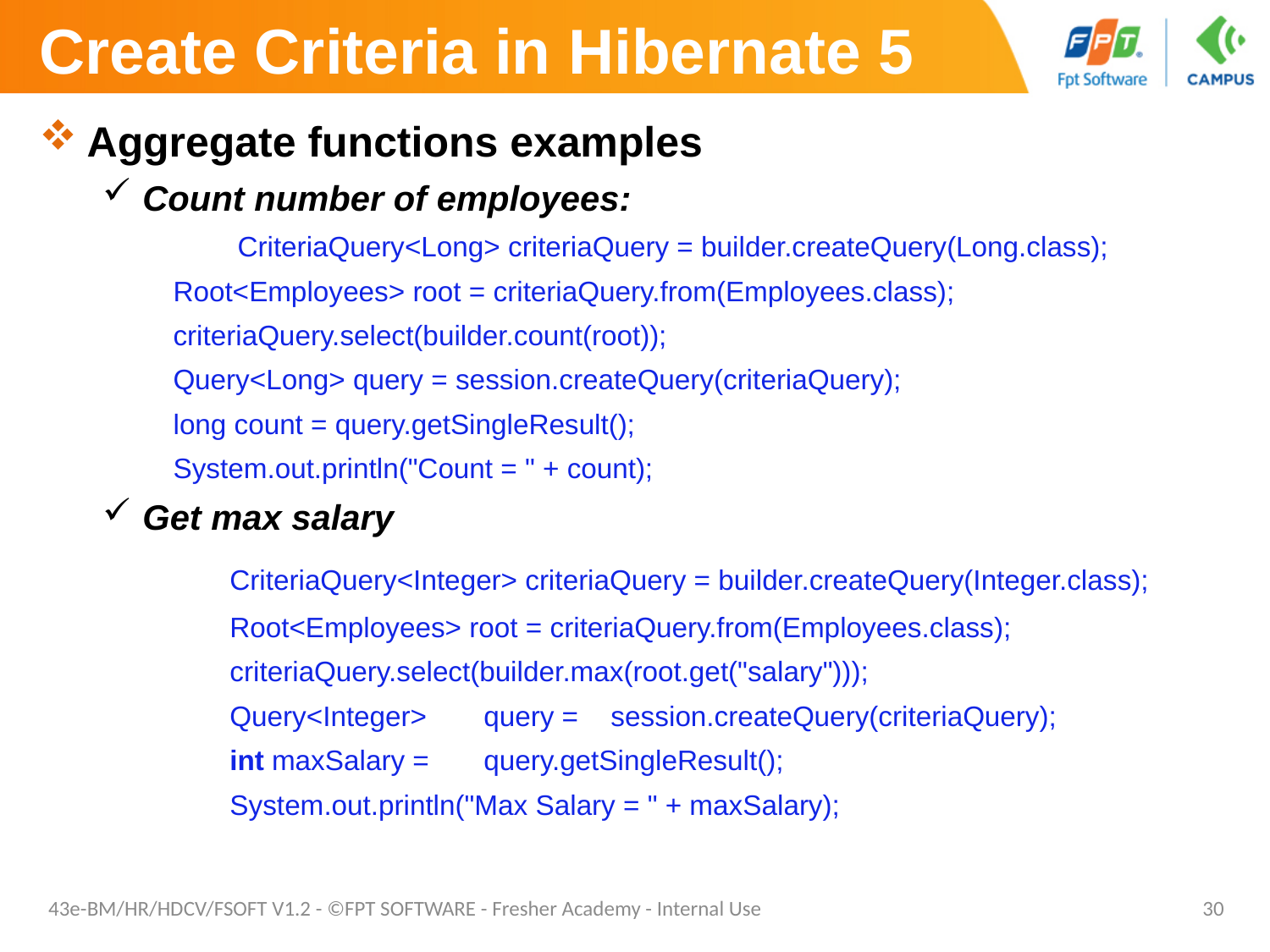

# Create Criteria in Hibernate 5
Aggregate functions examples
Count number of employees:
	 CriteriaQuery<Long> criteriaQuery = builder.createQuery(Long.class);
         Root<Employees> root = criteriaQuery.from(Employees.class);
         criteriaQuery.select(builder.count(root));
         Query<Long> query = session.createQuery(criteriaQuery);
         long count = query.getSingleResult();
         System.out.println("Count = " + count);
Get max salary
	CriteriaQuery<Integer> criteriaQuery = builder.createQuery(Integer.class);
	Root<Employees> root = criteriaQuery.from(Employees.class);
	criteriaQuery.select(builder.max(root.get("salary")));
	Query<Integer> 	query = 	session.createQuery(criteriaQuery);
	int maxSalary = 	query.getSingleResult();
	System.out.println("Max Salary = " + maxSalary);

43e-BM/HR/HDCV/FSOFT V1.2 - ©FPT SOFTWARE - Fresher Academy - Internal Use
30